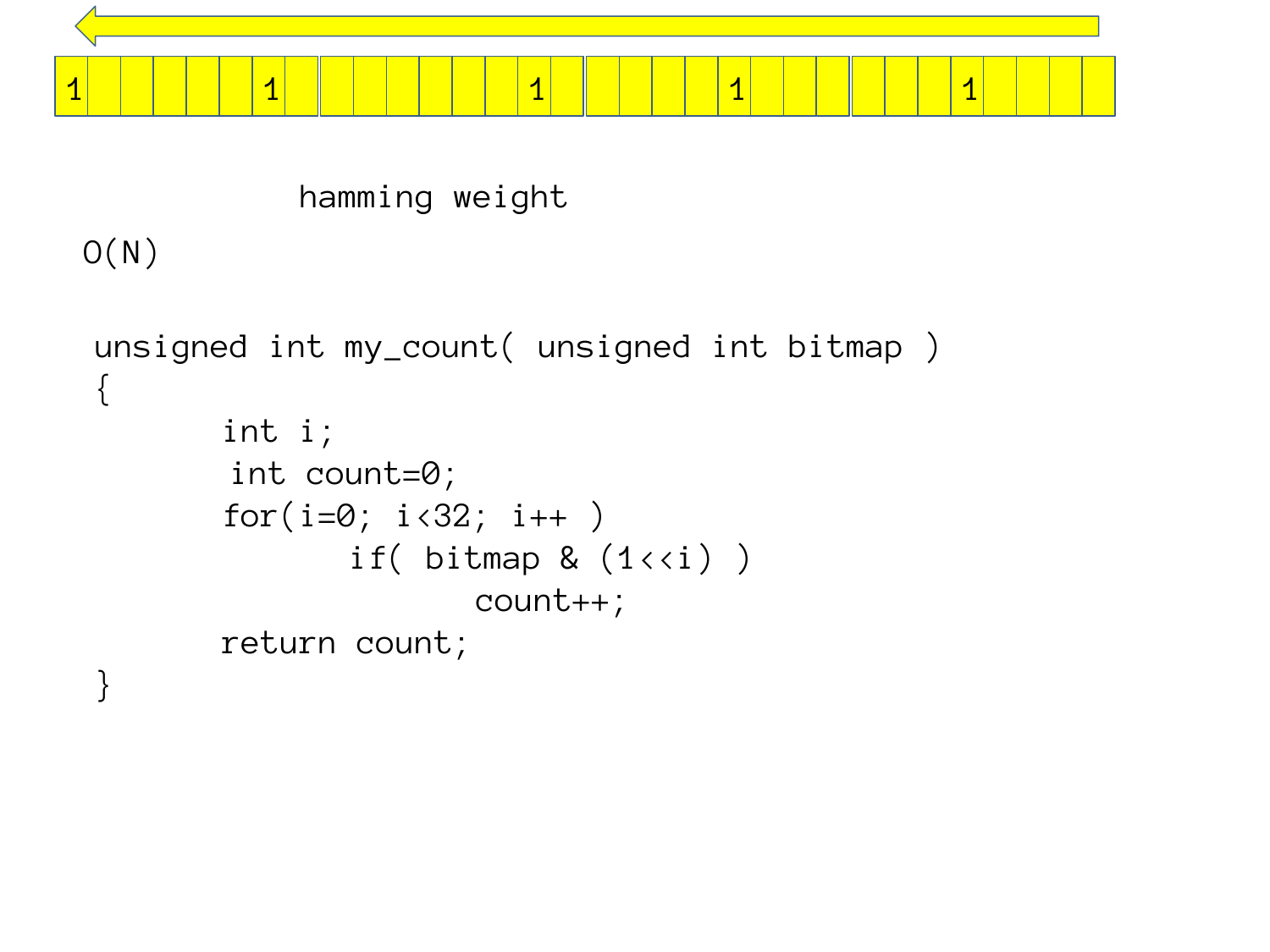

1

1

1

1

1

hamming weight
O(N)
unsigned int my_count( unsigned int bitmap )
{
	int i;
       int count=0;
	for(i=0; i<32; i++ )
		if( bitmap & (1<<i) )
			count++;
	return count;
}